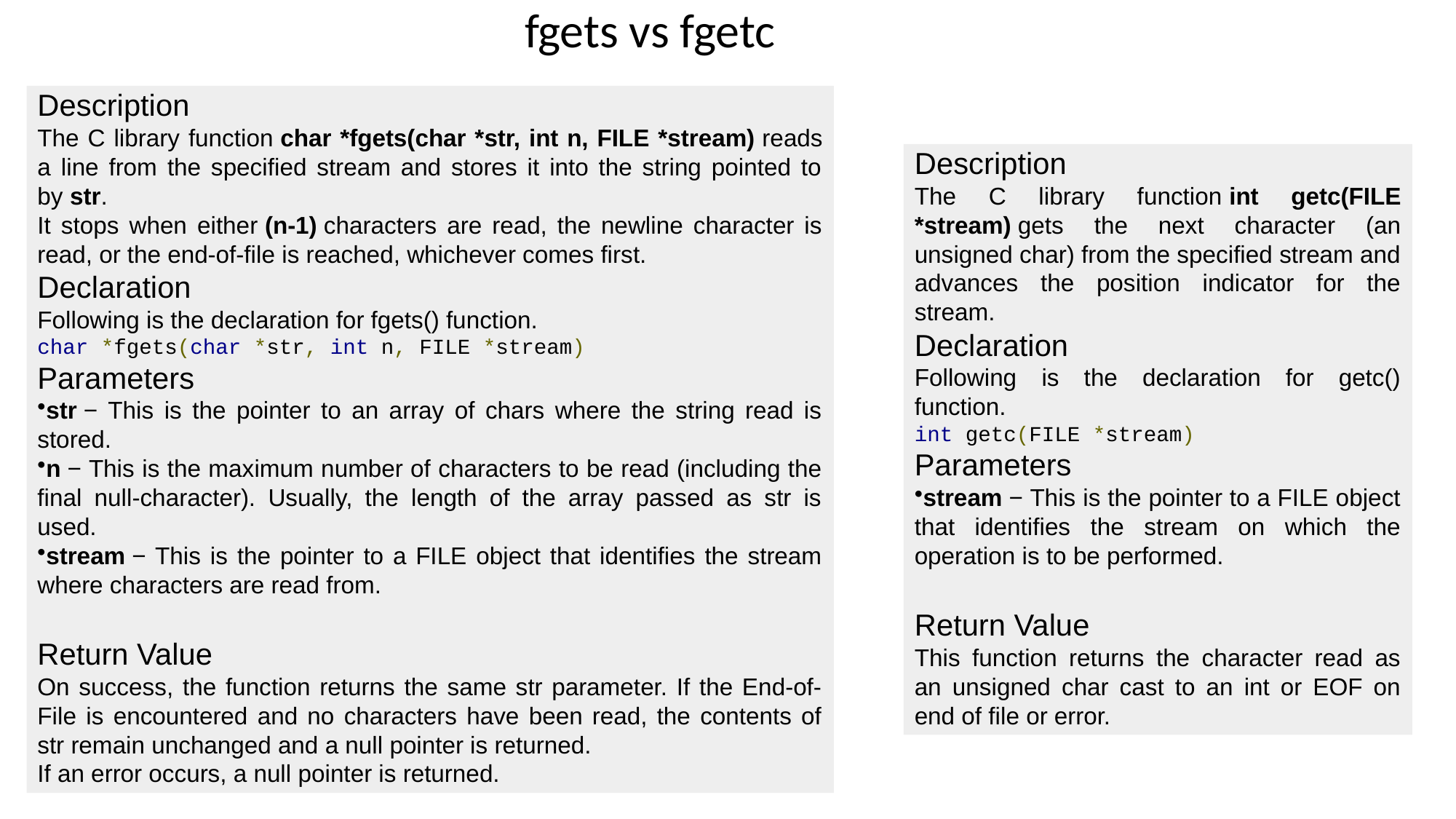

# fgets vs fgetc
Description
The C library function char *fgets(char *str, int n, FILE *stream) reads a line from the specified stream and stores it into the string pointed to by str.
It stops when either (n-1) characters are read, the newline character is read, or the end-of-file is reached, whichever comes first.
Declaration
Following is the declaration for fgets() function.
char *fgets(char *str, int n, FILE *stream)
Parameters
str − This is the pointer to an array of chars where the string read is stored.
n − This is the maximum number of characters to be read (including the final null-character). Usually, the length of the array passed as str is used.
stream − This is the pointer to a FILE object that identifies the stream where characters are read from.

Return Value
On success, the function returns the same str parameter. If the End-of-File is encountered and no characters have been read, the contents of str remain unchanged and a null pointer is returned.
If an error occurs, a null pointer is returned.
Description
The C library function int getc(FILE *stream) gets the next character (an unsigned char) from the specified stream and advances the position indicator for the stream.
Declaration
Following is the declaration for getc() function.
int getc(FILE *stream)
Parameters
stream − This is the pointer to a FILE object that identifies the stream on which the operation is to be performed.

Return Value
This function returns the character read as an unsigned char cast to an int or EOF on end of file or error.